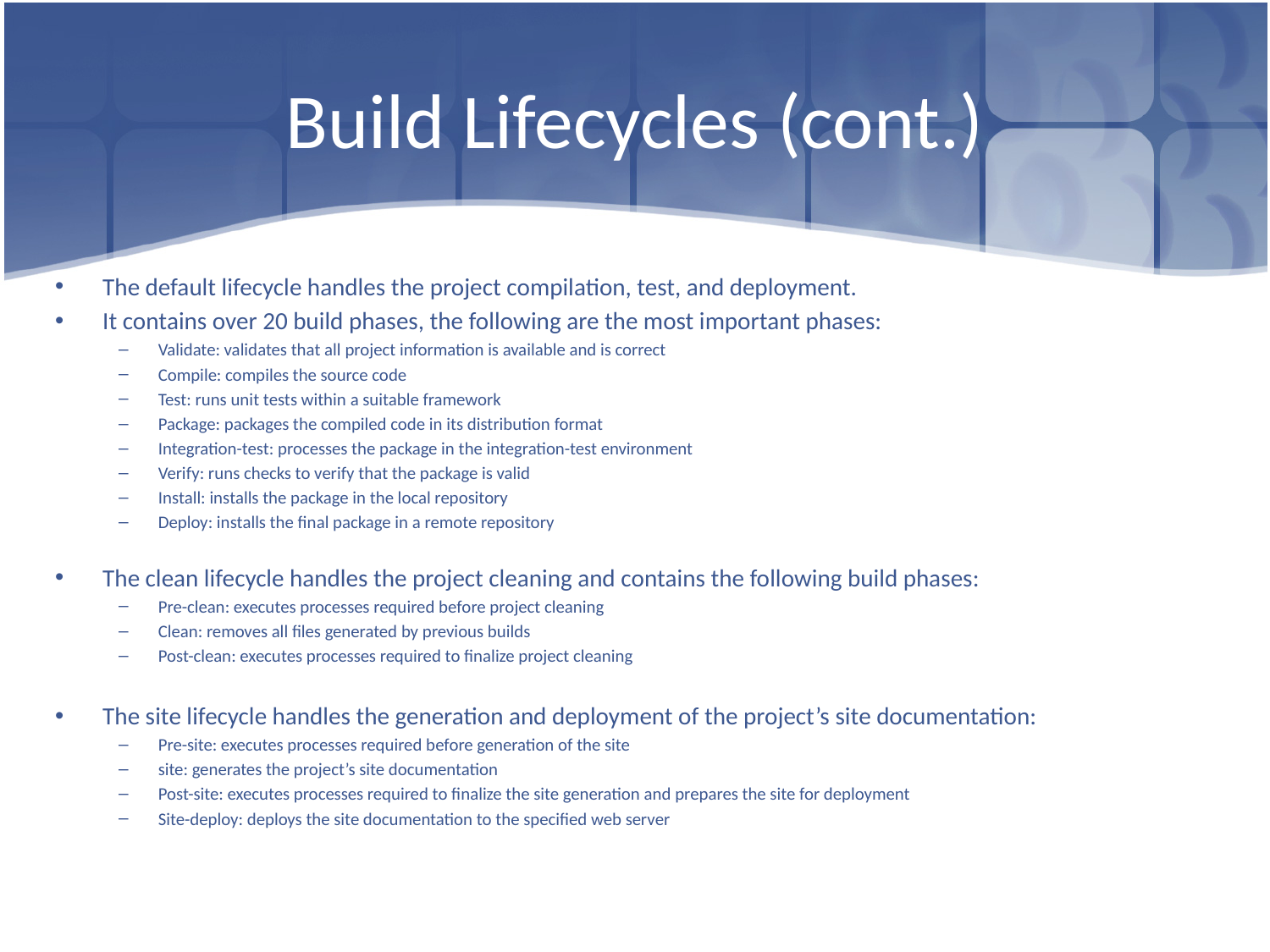

# Build Lifecycles (cont.)
The default lifecycle handles the project compilation, test, and deployment.
It contains over 20 build phases, the following are the most important phases:
Validate: validates that all project information is available and is correct
Compile: compiles the source code
Test: runs unit tests within a suitable framework
Package: packages the compiled code in its distribution format
Integration-test: processes the package in the integration-test environment
Verify: runs checks to verify that the package is valid
Install: installs the package in the local repository
Deploy: installs the final package in a remote repository

The clean lifecycle handles the project cleaning and contains the following build phases:
Pre-clean: executes processes required before project cleaning
Clean: removes all files generated by previous builds
Post-clean: executes processes required to finalize project cleaning

The site lifecycle handles the generation and deployment of the project’s site documentation:
Pre-site: executes processes required before generation of the site
site: generates the project’s site documentation
Post-site: executes processes required to finalize the site generation and prepares the site for deployment
Site-deploy: deploys the site documentation to the specified web server